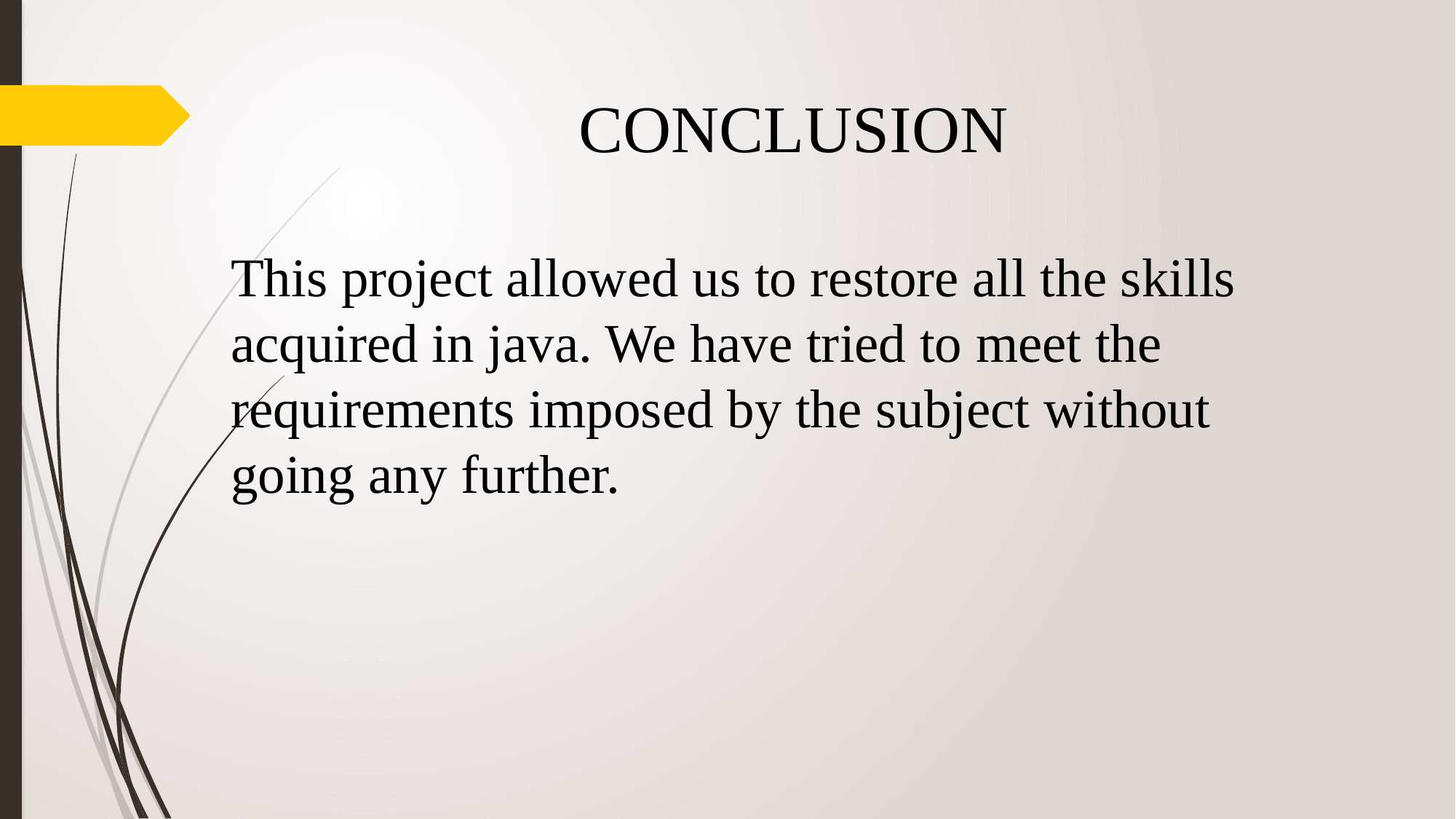

# CONCLUSION
This project allowed us to restore all the skills acquired in java. We have tried to meet the requirements imposed by the subject without going any further.